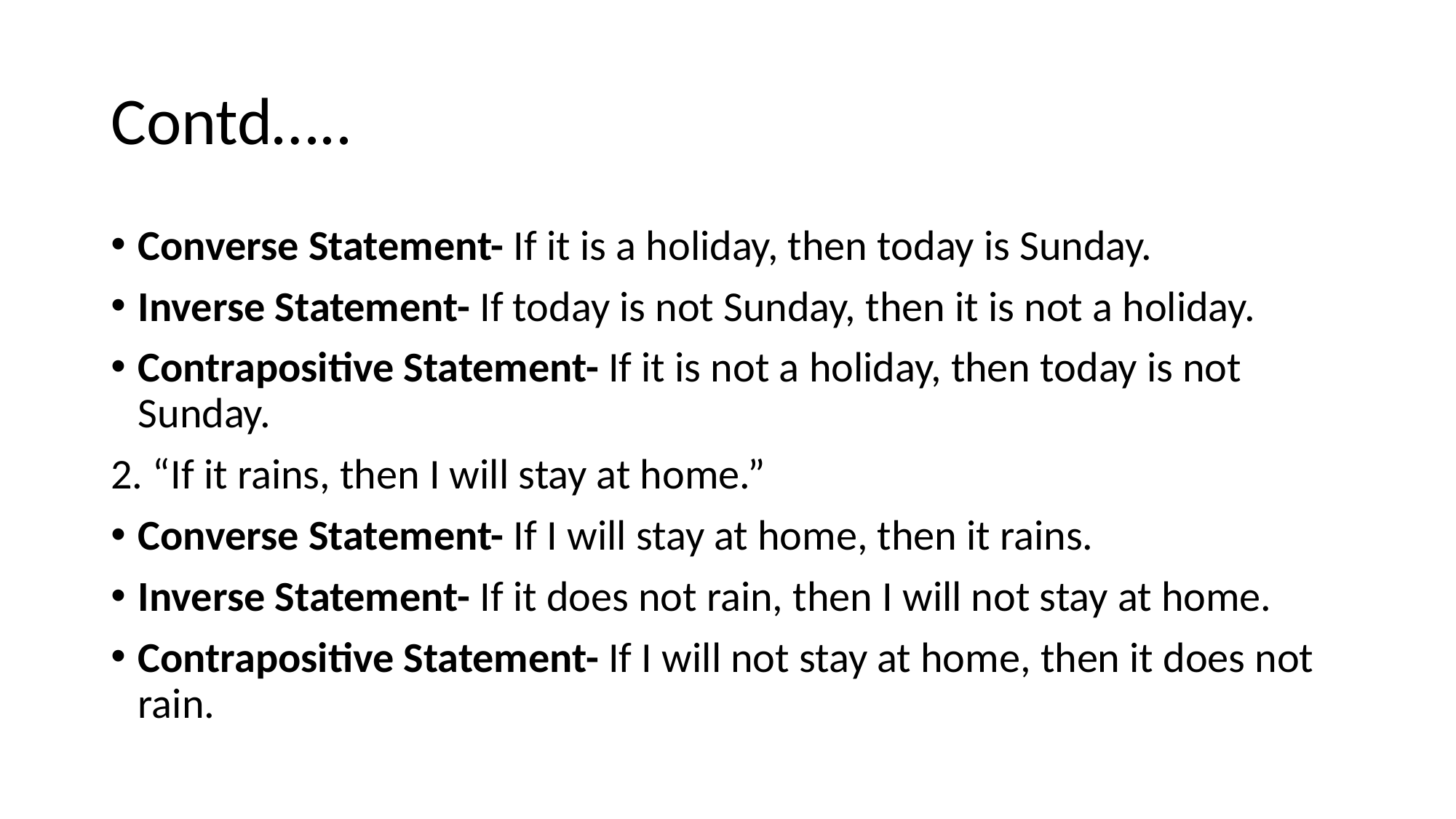

# Contd…..
Converse Statement- If it is a holiday, then today is Sunday.
Inverse Statement- If today is not Sunday, then it is not a holiday.
Contrapositive Statement- If it is not a holiday, then today is not Sunday.
2. “If it rains, then I will stay at home.”
Converse Statement- If I will stay at home, then it rains.
Inverse Statement- If it does not rain, then I will not stay at home.
Contrapositive Statement- If I will not stay at home, then it does not rain.